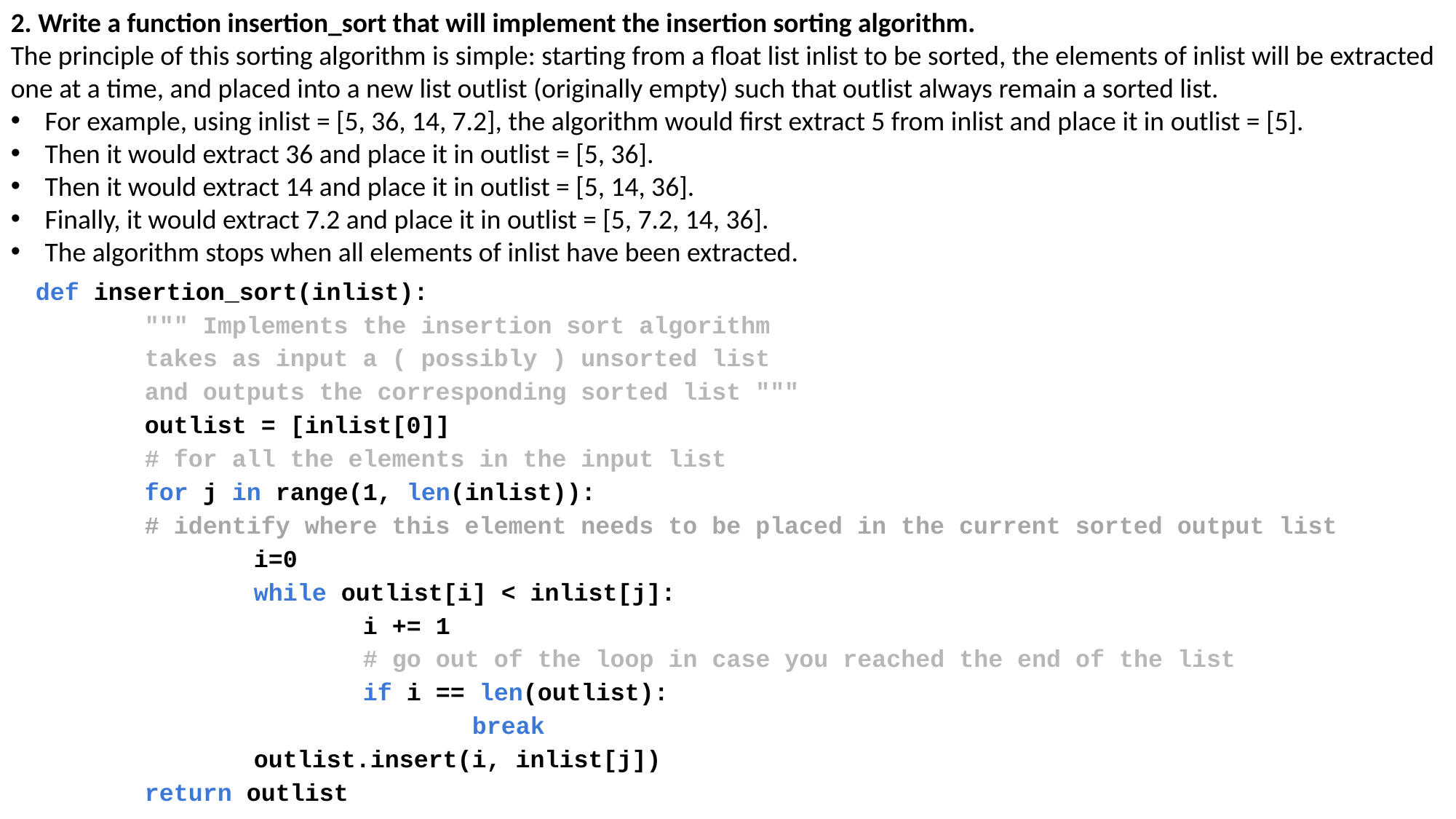

2. Write a function insertion_sort that will implement the insertion sorting algorithm.
The principle of this sorting algorithm is simple: starting from a float list inlist to be sorted, the elements of inlist will be extracted one at a time, and placed into a new list outlist (originally empty) such that outlist always remain a sorted list.
For example, using inlist = [5, 36, 14, 7.2], the algorithm would first extract 5 from inlist and place it in outlist = [5].
Then it would extract 36 and place it in outlist = [5, 36].
Then it would extract 14 and place it in outlist = [5, 14, 36].
Finally, it would extract 7.2 and place it in outlist = [5, 7.2, 14, 36].
The algorithm stops when all elements of inlist have been extracted.
def insertion_sort(inlist):
	""" Implements the insertion sort algorithm
	takes as input a ( possibly ) unsorted list
	and outputs the corresponding sorted list """
	outlist = [inlist[0]]
	# for all the elements in the input list
	for j in range(1, len(inlist)):
	# identify where this element needs to be placed in the current sorted output list
		i=0
		while outlist[i] < inlist[j]:
			i += 1
			# go out of the loop in case you reached the end of the list
			if i == len(outlist):
				break
		outlist.insert(i, inlist[j])
	return outlist